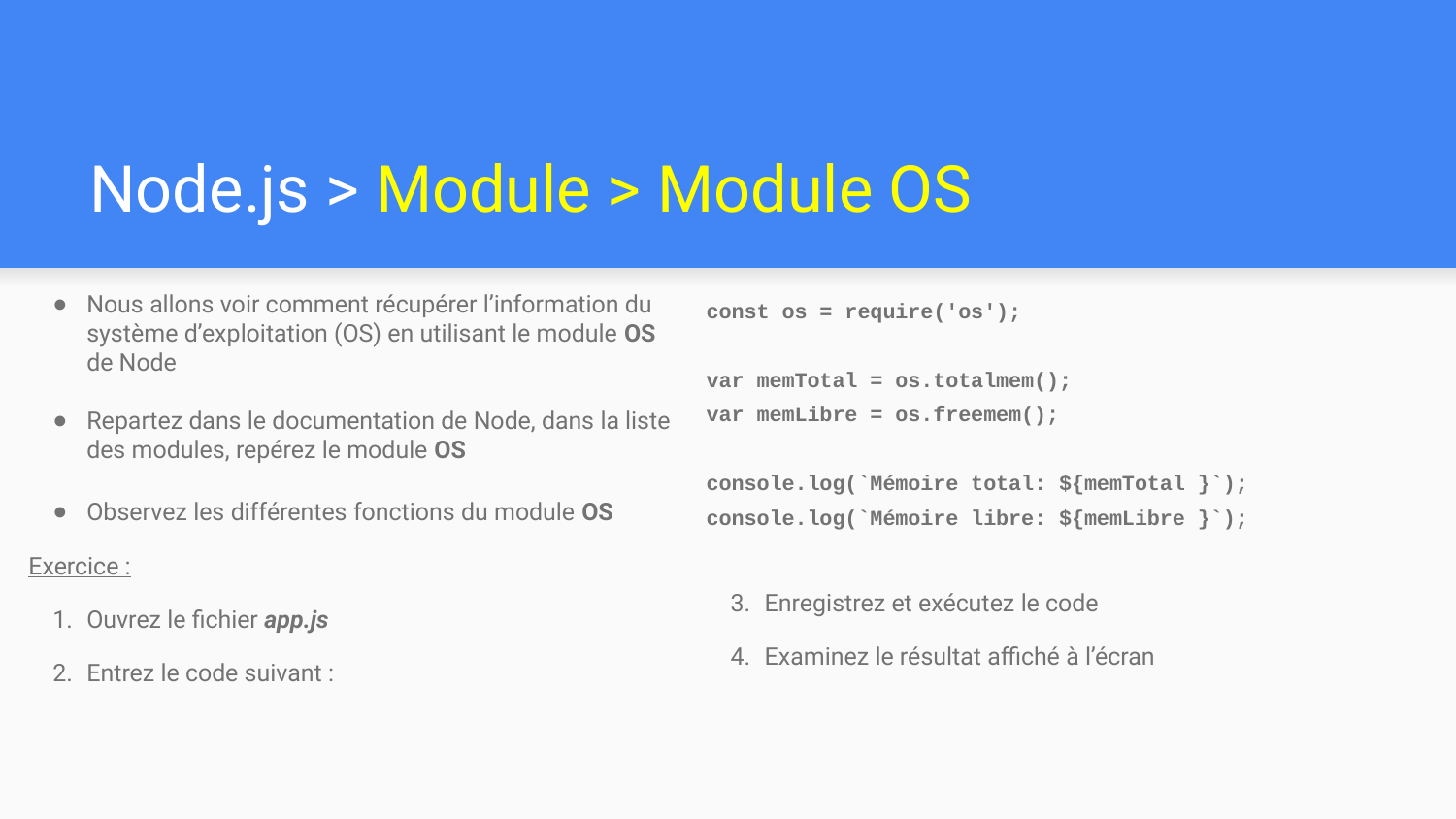

# Node.js > Module > Module OS
Nous allons voir comment récupérer l’information du système d’exploitation (OS) en utilisant le module OS de Node

Repartez dans le documentation de Node, dans la liste des modules, repérez le module OS

Observez les différentes fonctions du module OS
Exercice :
Ouvrez le fichier app.js
Entrez le code suivant :

const os = require('os');

var memTotal = os.totalmem();
var memLibre = os.freemem();

console.log(`Mémoire total: ${memTotal }`);
console.log(`Mémoire libre: ${memLibre }`);

Enregistrez et exécutez le code
Examinez le résultat affiché à l’écran